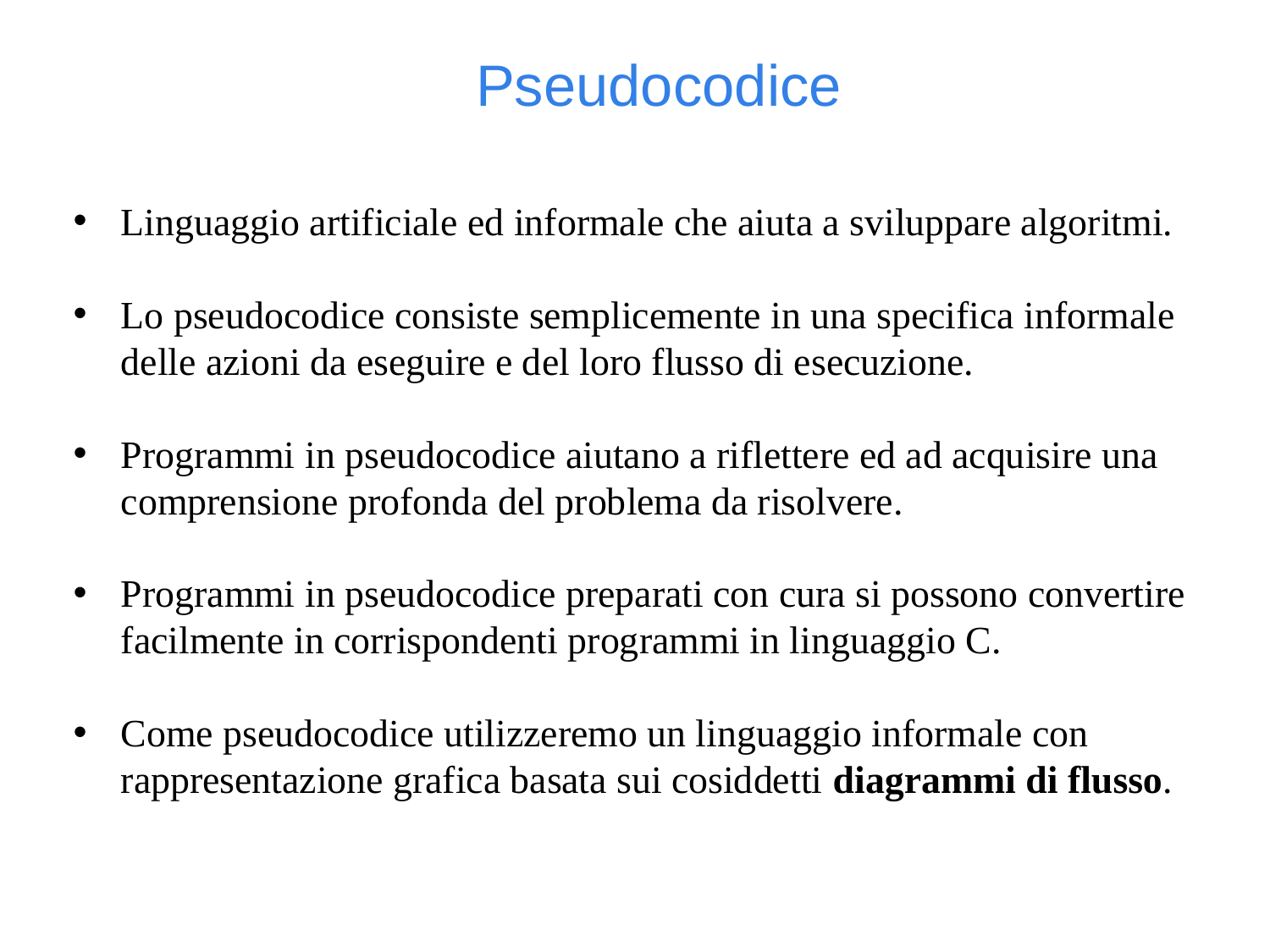

Pseudocodice
Linguaggio artificiale ed informale che aiuta a sviluppare algoritmi.

Lo pseudocodice consiste semplicemente in una specifica informale delle azioni da eseguire e del loro flusso di esecuzione.

Programmi in pseudocodice aiutano a riflettere ed ad acquisire una comprensione profonda del problema da risolvere.

Programmi in pseudocodice preparati con cura si possono convertire facilmente in corrispondenti programmi in linguaggio C.

Come pseudocodice utilizzeremo un linguaggio informale con rappresentazione grafica basata sui cosiddetti diagrammi di flusso.